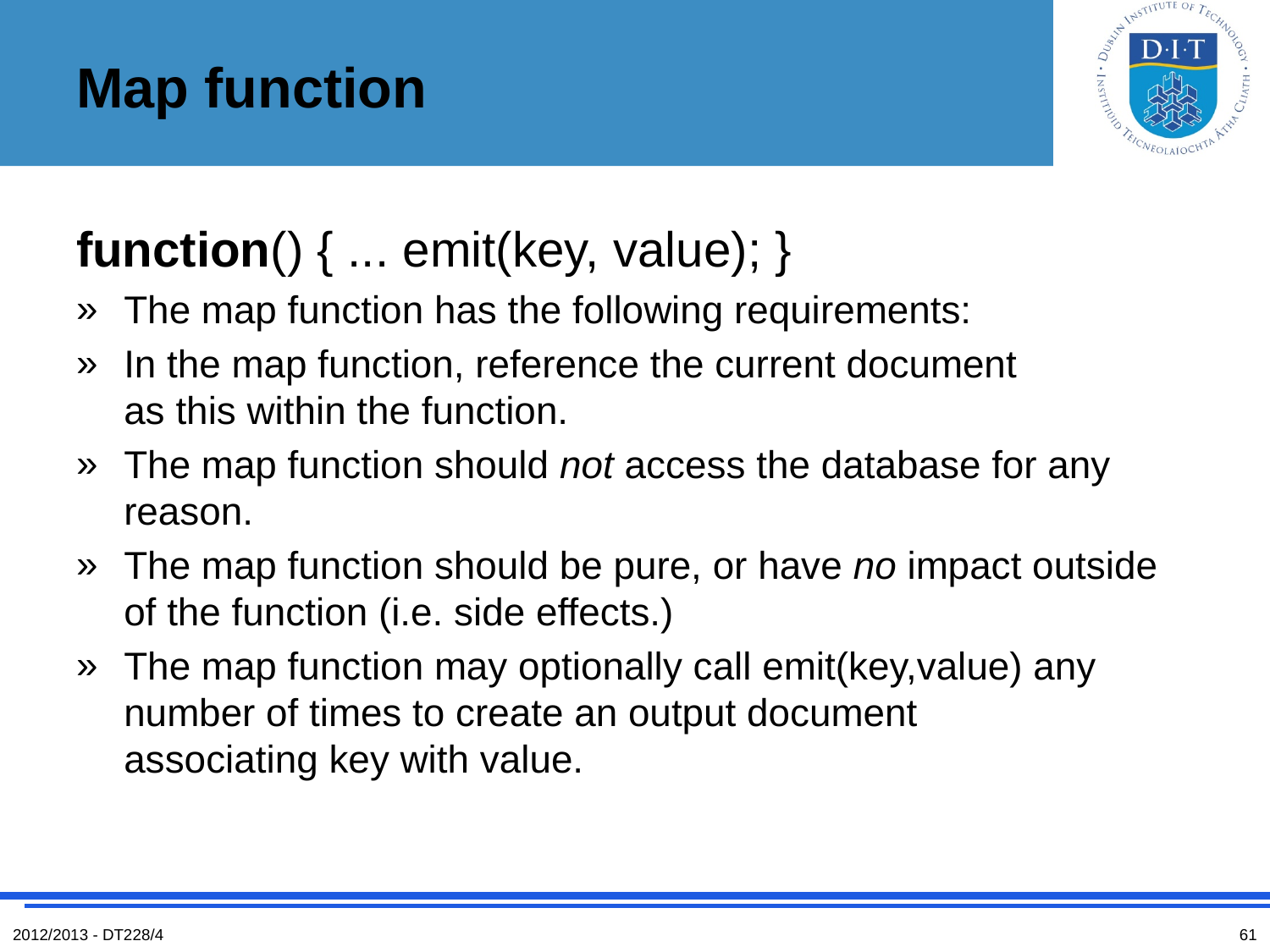

# Map function
function() { ... emit(key, value); }
The map function has the following requirements:
In the map function, reference the current document as this within the function.
The map function should not access the database for any reason.
The map function should be pure, or have no impact outside of the function (i.e. side effects.)
The map function may optionally call emit(key,value) any number of times to create an output document associating key with value.

2012/2013 - DT228/4
61